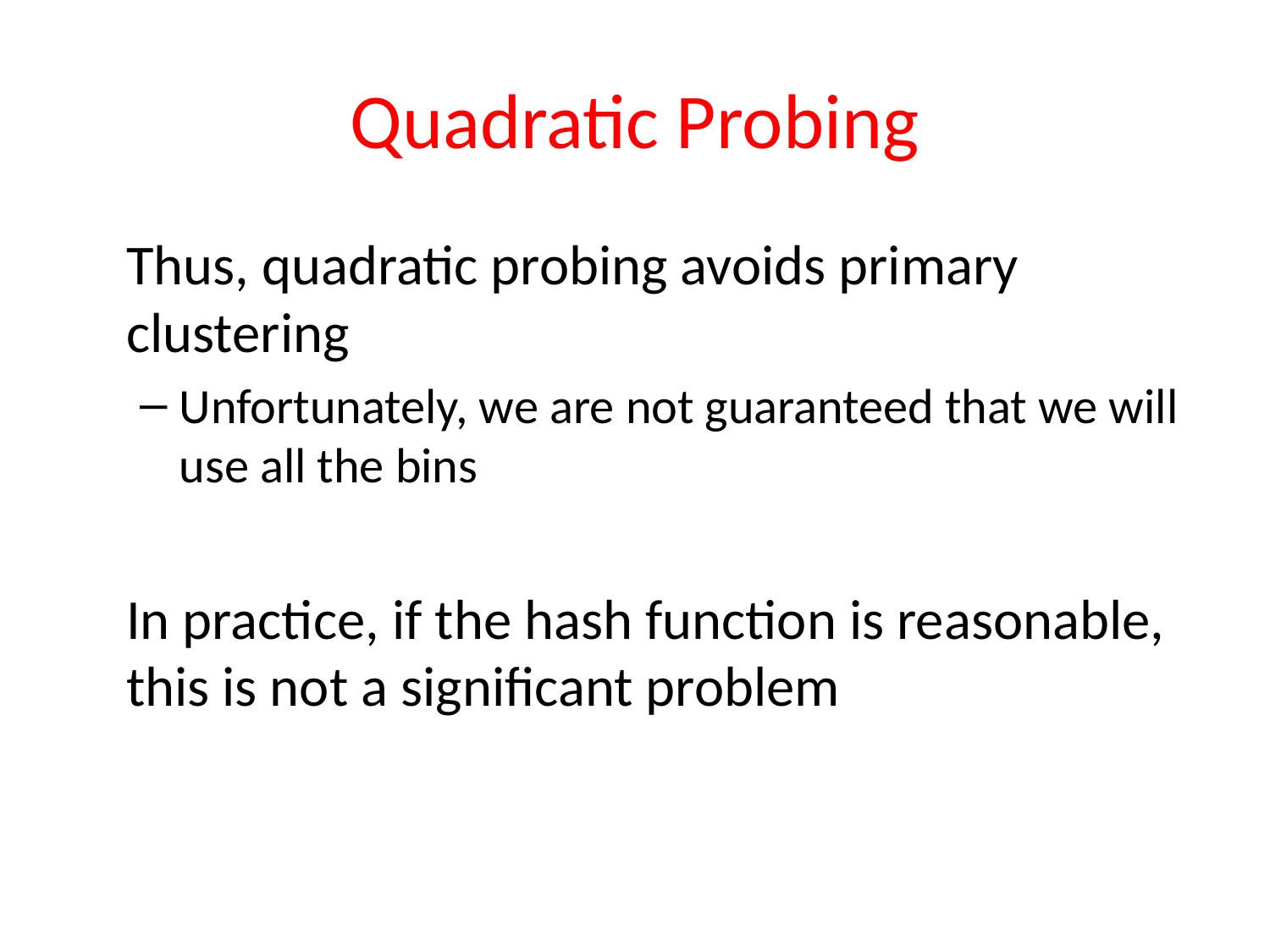

# Quadratic Probing
	Thus, quadratic probing avoids primary clustering
Unfortunately, we are not guaranteed that we will use all the bins

	In practice, if the hash function is reasonable, this is not a significant problem